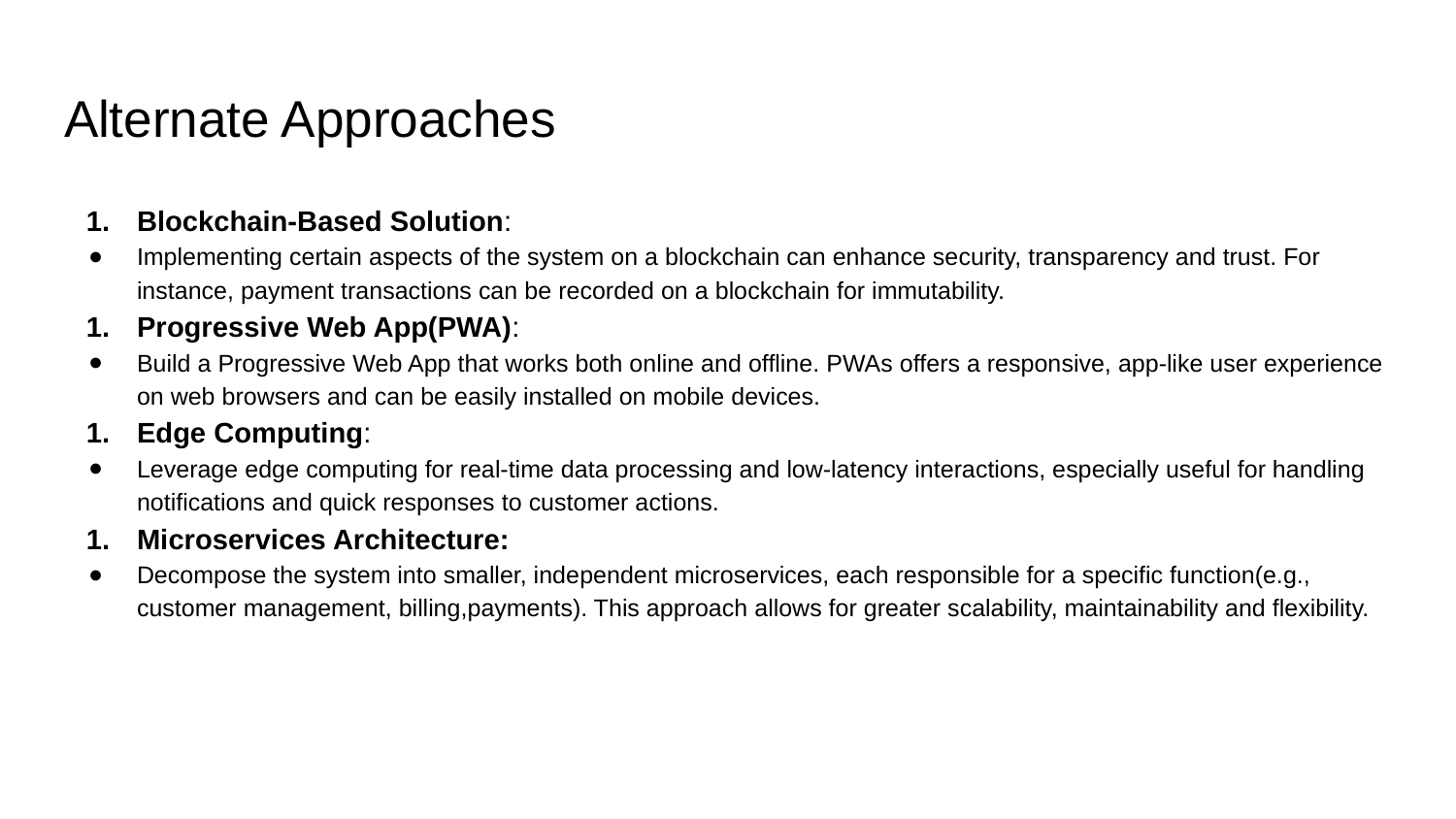

# Alternate Approaches
Blockchain-Based Solution:
Implementing certain aspects of the system on a blockchain can enhance security, transparency and trust. For instance, payment transactions can be recorded on a blockchain for immutability.
Progressive Web App(PWA):
Build a Progressive Web App that works both online and offline. PWAs offers a responsive, app-like user experience on web browsers and can be easily installed on mobile devices.
Edge Computing:
Leverage edge computing for real-time data processing and low-latency interactions, especially useful for handling notifications and quick responses to customer actions.
Microservices Architecture:
Decompose the system into smaller, independent microservices, each responsible for a specific function(e.g., customer management, billing,payments). This approach allows for greater scalability, maintainability and flexibility.